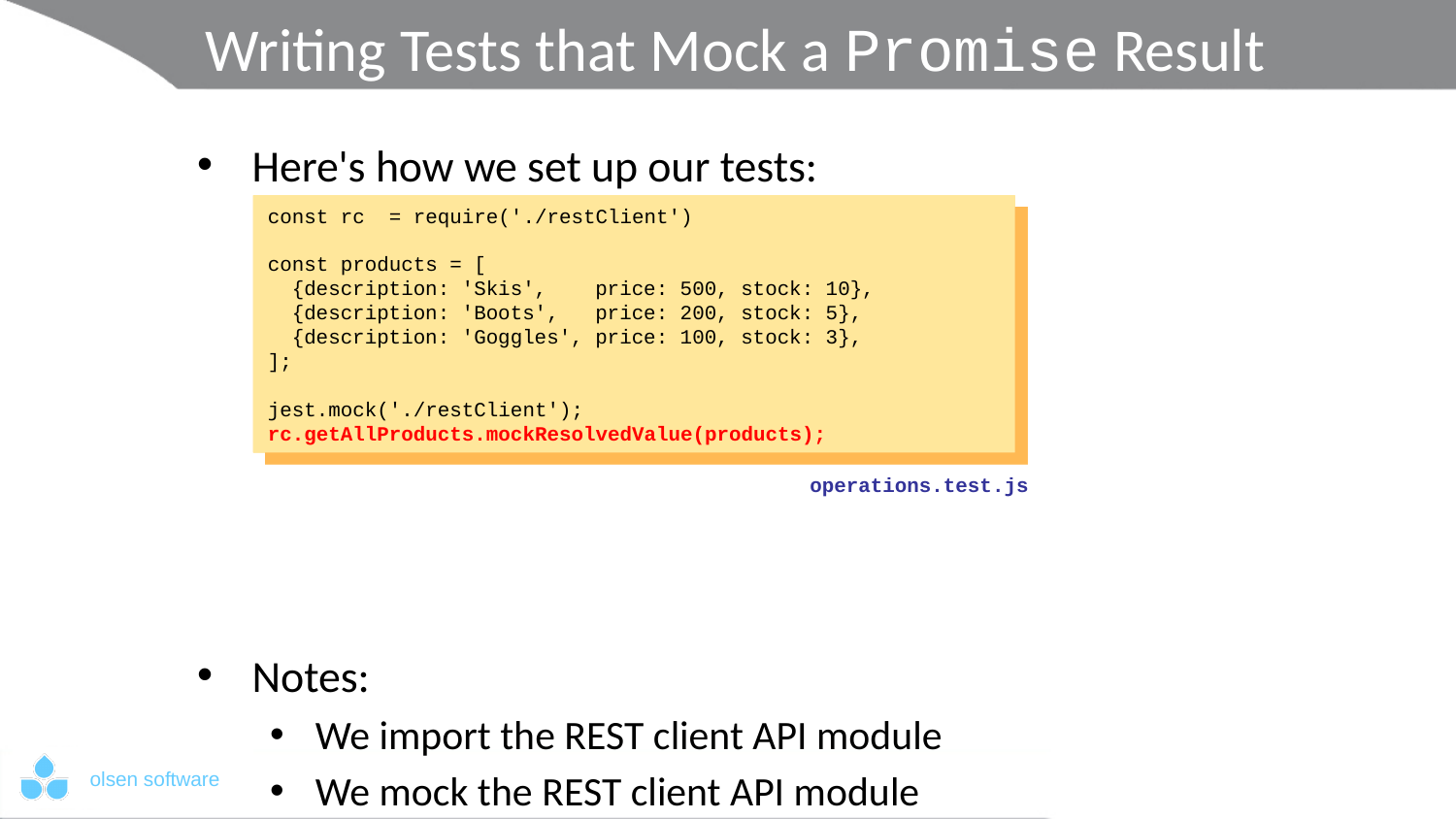

# Writing Tests that Mock a Promise Result
Here's how we set up our tests:

Notes:
We import the REST client API module
We mock the REST client API module
We specify a mock function resolves to a result
const rc  = require('./restClient')

const products = [
  {description: 'Skis',    price: 500, stock: 10},
  {description: 'Boots',   price: 200, stock: 5},
  {description: 'Goggles', price: 100, stock: 3},
];

jest.mock('./restClient');
rc.getAllProducts.mockResolvedValue(products);
const rc  = require('./restClient')

const products = [
  {description: 'Skis',    price: 500, stock: 10},
  {description: 'Boots',   price: 200, stock: 5},
  {description: 'Goggles', price: 100, stock: 3},
];

jest.mock('./restClient');
rc.getAllProducts.mockResolvedValue(products);
const rc  = require('./restClient')

const products = [
  {description: 'Skis',    price: 500, stock: 10},
  {description: 'Boots',   price: 200, stock: 5},
  {description: 'Goggles', price: 100, stock: 3},
];

jest.mock('./restClient');
rc.getAllProducts.mockResolvedValue(products);
const rc  = require('./restClient')

const products = [
  {description: 'Skis',    price: 500, stock: 10},
  {description: 'Boots',   price: 200, stock: 5},
  {description: 'Goggles', price: 100, stock: 3},
];

jest.mock('./restClient');
rc.getAllProducts.mockResolvedValue(products);
operations.test.js